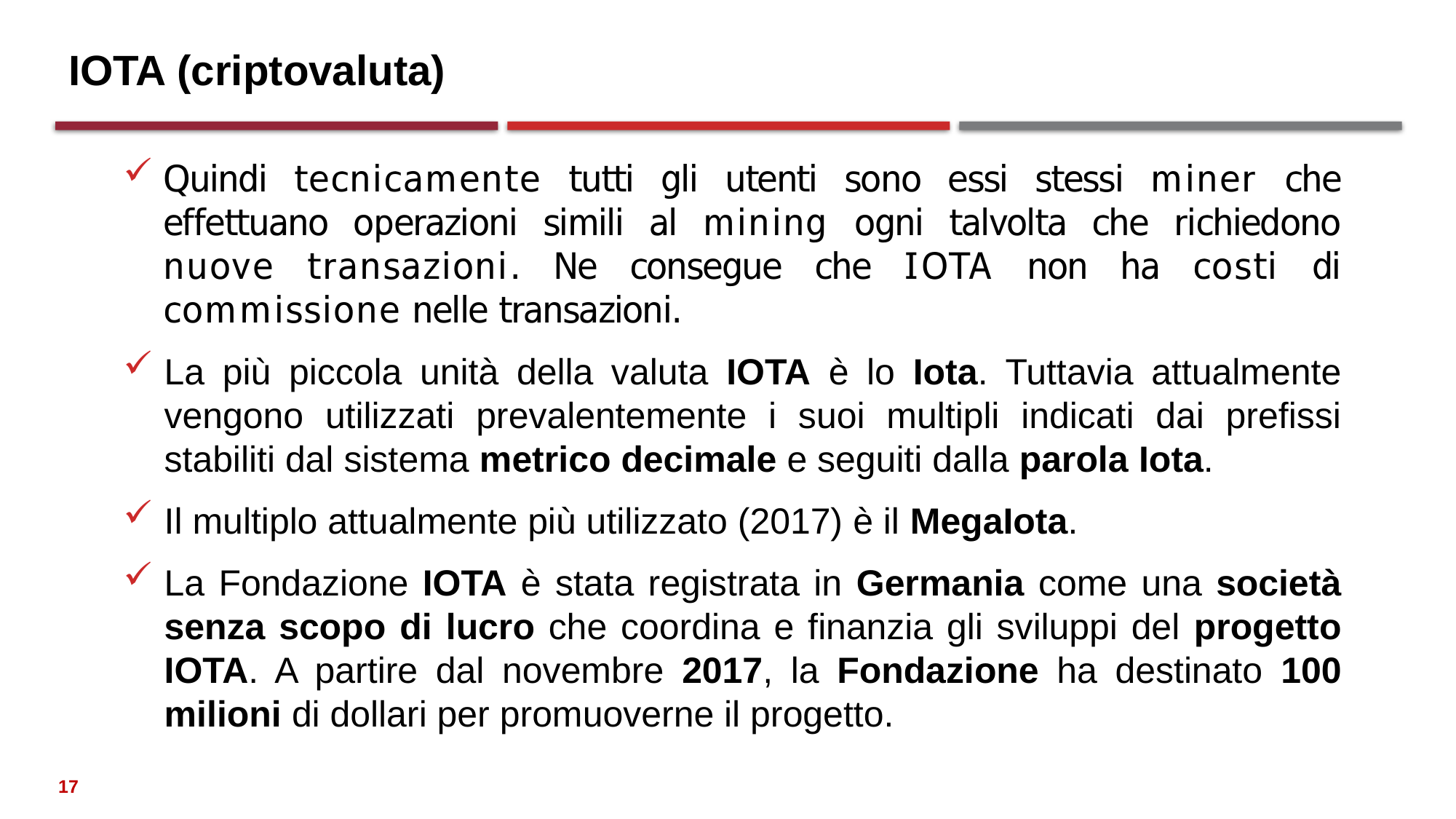

# IOTA (criptovaluta)
Quindi tecnicamente tutti gli utenti sono essi stessi miner che effettuano operazioni simili al mining ogni talvolta che richiedono nuove transazioni. Ne consegue che IOTA non ha costi di commissione nelle transazioni.
La più piccola unità della valuta IOTA è lo Iota. Tuttavia attualmente vengono utilizzati prevalentemente i suoi multipli indicati dai prefissi stabiliti dal sistema metrico decimale e seguiti dalla parola Iota.
Il multiplo attualmente più utilizzato (2017) è il MegaIota.
La Fondazione IOTA è stata registrata in Germania come una società senza scopo di lucro che coordina e finanzia gli sviluppi del progetto IOTA. A partire dal novembre 2017, la Fondazione ha destinato 100 milioni di dollari per promuoverne il progetto.

17